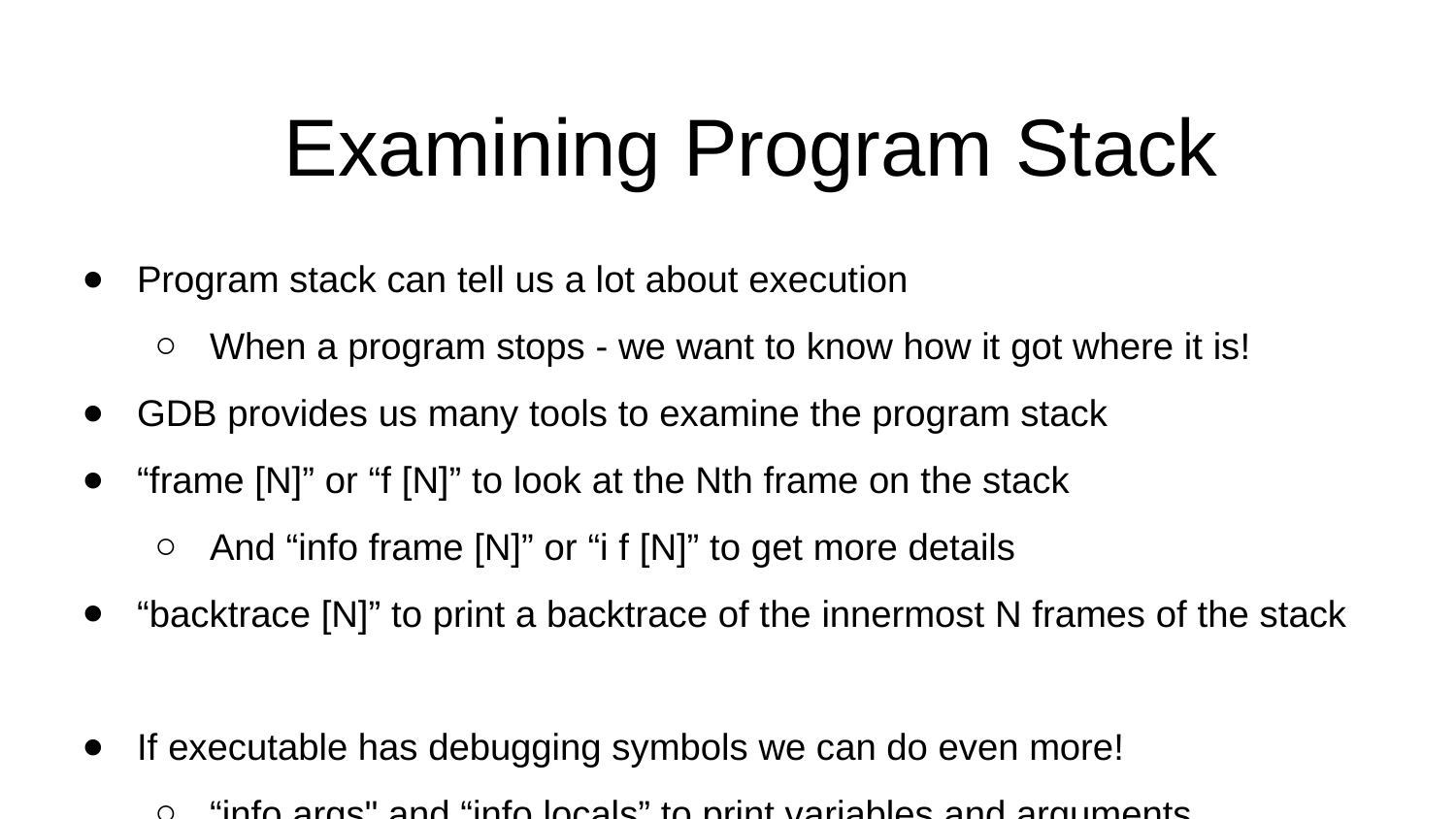

# Examining Program Stack
Program stack can tell us a lot about execution
When a program stops - we want to know how it got where it is!
GDB provides us many tools to examine the program stack
“frame [N]” or “f [N]” to look at the Nth frame on the stack
And “info frame [N]” or “i f [N]” to get more details
“backtrace [N]” to print a backtrace of the innermost N frames of the stack
If executable has debugging symbols we can do even more!
“info args" and “info locals” to print variables and arguments